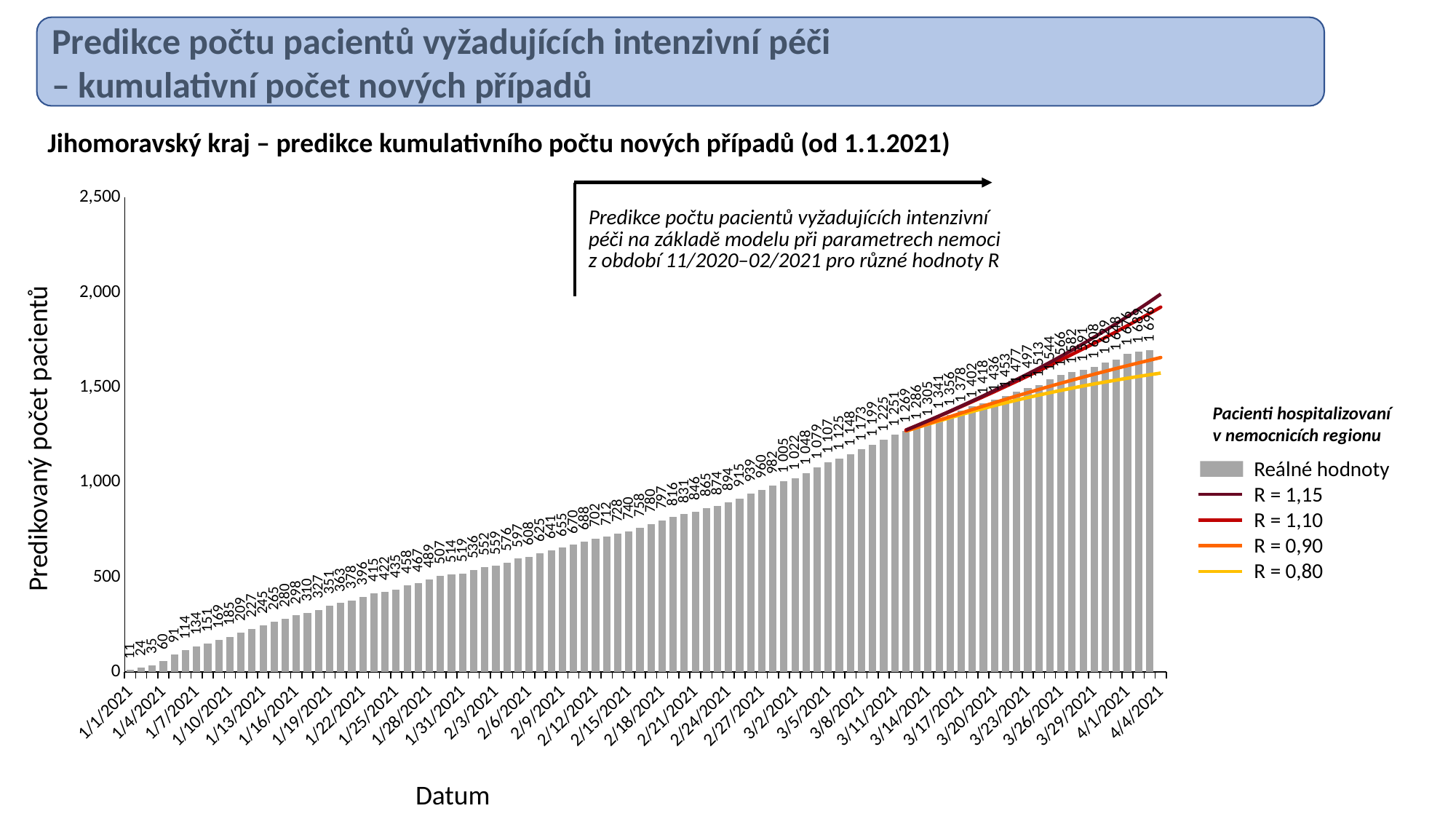

Predikce počtu pacientů vyžadujících intenzivní péči
– kumulativní počet nových případů
Jihomoravský kraj – predikce kumulativního počtu nových případů (od 1.1.2021)

### Chart

| Category |  |  |  |  |  |
|---|---|---|---|---|---|
| 44197 | 11.0 | None | None | None | None |
| 44198 | 24.0 | None | None | None | None |
| 44199 | 35.0 | None | None | None | None |
| 44200 | 60.0 | None | None | None | None |
| 44201 | 91.0 | None | None | None | None |
| 44202 | 114.0 | None | None | None | None |
| 44203 | 134.0 | None | None | None | None |
| 44204 | 151.0 | None | None | None | None |
| 44205 | 169.0 | None | None | None | None |
| 44206 | 185.0 | None | None | None | None |
| 44207 | 209.0 | None | None | None | None |
| 44208 | 227.0 | None | None | None | None |
| 44209 | 245.0 | None | None | None | None |
| 44210 | 265.0 | None | None | None | None |
| 44211 | 280.0 | None | None | None | None |
| 44212 | 298.0 | None | None | None | None |
| 44213 | 310.0 | None | None | None | None |
| 44214 | 327.0 | None | None | None | None |
| 44215 | 351.0 | None | None | None | None |
| 44216 | 363.0 | None | None | None | None |
| 44217 | 378.0 | None | None | None | None |
| 44218 | 396.0 | None | None | None | None |
| 44219 | 415.0 | None | None | None | None |
| 44220 | 422.0 | None | None | None | None |
| 44221 | 435.0 | None | None | None | None |
| 44222 | 458.0 | None | None | None | None |
| 44223 | 467.0 | None | None | None | None |
| 44224 | 489.0 | None | None | None | None |
| 44225 | 507.0 | None | None | None | None |
| 44226 | 514.0 | None | None | None | None |
| 44227 | 519.0 | None | None | None | None |
| 44228 | 536.0 | None | None | None | None |
| 44229 | 552.0 | None | None | None | None |
| 44230 | 559.0 | None | None | None | None |
| 44231 | 576.0 | None | None | None | None |
| 44232 | 597.0 | None | None | None | None |
| 44233 | 608.0 | None | None | None | None |
| 44234 | 625.0 | None | None | None | None |
| 44235 | 641.0 | None | None | None | None |
| 44236 | 655.0 | None | None | None | None |
| 44237 | 670.0 | None | None | None | None |
| 44238 | 688.0 | None | None | None | None |
| 44239 | 702.0 | None | None | None | None |
| 44240 | 712.0 | None | None | None | None |
| 44241 | 728.0 | None | None | None | None |
| 44242 | 740.0 | None | None | None | None |
| 44243 | 758.0 | None | None | None | None |
| 44244 | 780.0 | None | None | None | None |
| 44245 | 797.0 | None | None | None | None |
| 44246 | 816.0 | None | None | None | None |
| 44247 | 831.0 | None | None | None | None |
| 44248 | 846.0 | None | None | None | None |
| 44249 | 865.0 | None | None | None | None |
| 44250 | 874.0 | None | None | None | None |
| 44251 | 894.0 | None | None | None | None |
| 44252 | 915.0 | None | None | None | None |
| 44253 | 939.0 | None | None | None | None |
| 44254 | 960.0 | None | None | None | None |
| 44255 | 982.0 | None | None | None | None |
| 44256 | 1005.0 | None | None | None | None |
| 44257 | 1022.0 | None | None | None | None |
| 44258 | 1048.0 | None | None | None | None |
| 44259 | 1079.0 | None | None | None | None |
| 44260 | 1107.0 | None | None | None | None |
| 44261 | 1125.0 | None | None | None | None |
| 44262 | 1148.0 | None | None | None | None |
| 44263 | 1173.0 | None | None | None | None |
| 44264 | 1199.0 | None | None | None | None |
| 44265 | 1225.0 | None | None | None | None |
| 44266 | 1251.0 | None | None | None | None |
| 44267 | 1269.0 | 1269.6570164080333 | 1270.2325425617319 | 1274.7715989575531 | 1274.9569796827784 |
| 44268 | 1286.0 | 1287.948152379974 | 1289.3906190868104 | 1298.9076071684037 | 1299.3836496712283 |
| 44269 | 1305.0 | 1305.853618110785 | 1308.4270340995542 | 1323.384441337417 | 1324.2604065949402 |
| 44270 | 1341.0 | 1323.3548740204317 | 1327.3533653448526 | 1348.216885262415 | 1349.619767290965 |
| 44271 | 1356.0 | 1340.4057747386696 | 1346.1399304345405 | 1373.4259635465855 | 1375.4975936419262 |
| 44272 | 1378.0 | 1356.999374690979 | 1364.7584842488072 | 1398.9841046862443 | 1401.8595706742994 |
| 44273 | 1402.0 | 1373.162752923763 | 1383.2312262424437 | 1424.9193202934748 | 1428.7372174519487 |
| 44274 | 1418.0 | 1388.8866996174702 | 1401.5428346604235 | 1451.2208612657455 | 1456.1284333440008 |
| 44275 | 1436.0 | 1404.1152163932989 | 1419.6408650677463 | 1477.8828052492129 | 1484.0472982218519 |
| 44276 | 1453.0 | 1418.7899565673144 | 1437.455654246191 | 1504.8875915074684 | 1512.48459419976 |
| 44277 | 1477.0 | 1432.9100860310953 | 1454.9708783293877 | 1532.2350704847224 | 1541.4439530075624 |
| 44278 | 1497.0 | 1446.4969040736464 | 1472.187244604555 | 1559.9105770152673 | 1570.911721963948 |
| 44279 | 1513.0 | 1459.5956552463085 | 1489.1251586741328 | 1587.901423227181 | 1601.096601924723 |
| 44280 | 1544.0 | 1472.220677901823 | 1505.7839369807232 | 1616.2183880776224 | 1632.0965410369868 |
| 44281 | 1566.0 | 1484.3900304399876 | 1522.1707477605114 | 1644.8771542102759 | 1663.9559465787459 |
| 44282 | 1582.0 | 1496.111224049062 | 1538.2804336197212 | 1673.8782327985234 | 1696.688737833721 |
| 44283 | 1591.0 | 1507.3936080620947 | 1554.1119540183008 | 1703.216899371057 | 1730.3049072751478 |
| 44284 | 1608.0 | 1518.2478776142484 | 1569.6628610948387 | 1732.9435370850815 | 1764.8052926580554 |
| 44285 | 1629.0 | 1528.6981856100754 | 1584.9457806847486 | 1763.2156833725915 | 1800.219301862646 |
| 44286 | 1648.0 | 1538.7591183415798 | 1599.96421353375 | 1794.0449566883476 | 1836.5754266948702 |
| 44287 | 1676.0 | 1548.439306976672 | 1614.7162363532725 | 1825.4375965250197 | 1873.895883939691 |
| 44288 | 1689.0 | 1557.749639379354 | 1629.202376599676 | 1857.3985783619005 | 1912.2007192456158 |
| 44289 | 1696.0 | 1566.7065773073348 | 1643.430572481457 | 1889.93783151134 | 1951.5140834313447 |
| 44290 | 0.0 | 1575.324942594372 | 1657.4042301775412 | 1923.0588809373567 | 1991.8526254940643 |
|  | None | None | None | None | None |
|  | None | None | None | None | None |
|  | None | None | None | None | None |
|  | None | None | None | None | None |
|  | None | None | None | None | None |
|  | None | None | None | None | None |
|  | None | None | None | None | None |
|  | None | None | None | None | None |
|  | None | None | None | None | None |
|  | None | None | None | None | None |
|  | None | None | None | None | None |
|  | None | None | None | None | None |
|  | None | None | None | None | None |
|  | None | None | None | None | None |
|  | None | None | None | None | None |
|  | None | None | None | None | None |
|  | None | None | None | None | None |
|  | None | None | None | None | None |
|  | None | None | None | None | None |
|  | None | None | None | None | None |
|  | None | None | None | None | None |
|  | None | None | None | None | None |
|  | None | None | None | None | None |
|  | None | None | None | None | None |
|  | None | None | None | None | None |
|  | None | None | None | None | None |
|  | None | None | None | None | None |
|  | None | None | None | None | None |
|  | None | None | None | None | None |
|  | None | None | None | None | None |
|  | None | None | None | None | None |
|  | None | None | None | None | None |
|  | None | None | None | None | None |
|  | None | None | None | None | None |
|  | None | None | None | None | None |
|  | None | None | None | None | None |
|  | None | None | None | None | None |
|  | None | None | None | None | None |
|  | None | None | None | None | None |
|  | None | None | None | None | None |
|  | None | None | None | None | None |
|  | None | None | None | None | None |
|  | None | None | None | None | None |
|  | None | None | None | None | None |
|  | None | None | None | None | None |
|  | None | None | None | None | None |
|  | None | None | None | None | None |
|  | None | None | None | None | None |
|  | None | None | None | None | None |
|  | None | None | None | None | None |
|  | None | None | None | None | None |
|  | None | None | None | None | None |
|  | None | None | None | None | None |
|  | None | None | None | None | None |
|  | None | None | None | None | None |
|  | None | None | None | None | None |
|  | None | None | None | None | None |
|  | None | None | None | None | None |
|  | None | None | None | None | None |
|  | None | None | None | None | None |
|  | None | None | None | None | None |
|  | None | None | None | None | None |
|  | None | None | None | None | None |
|  | None | None | None | None | None |
|  | None | None | None | None | None |
|  | None | None | None | None | None |
|  | None | None | None | None | None |
|  | None | None | None | None | None |
|  | None | None | None | None | None |
|  | None | None | None | None | None |
|  | None | None | None | None | None |
|  | None | None | None | None | None |
|  | None | None | None | None | None |
|  | None | None | None | None | None |
|  | None | None | None | None | None |
|  | None | None | None | None | None |
|  | None | None | None | None | None |
|  | None | None | None | None | None |
|  | None | None | None | None | None |
|  | None | None | None | None | None |
|  | None | None | None | None | None |
|  | None | None | None | None | None |
|  | None | None | None | None | None |
|  | None | None | None | None | None |
|  | None | None | None | None | None |
|  | None | None | None | None | None |
|  | None | None | None | None | None |
| Predikce počtu pacientů vyžadujících intenzivní péči na základě modelu při parametrech nemoci z období 11/2020–02/2021 pro různé hodnoty R |
| --- |
Pacienti hospitalizovaní v nemocnicích regionu
Predikovaný počet pacientů
Reálné hodnoty
R = 1,15
R = 1,10
R = 0,90
R = 0,80

Datum